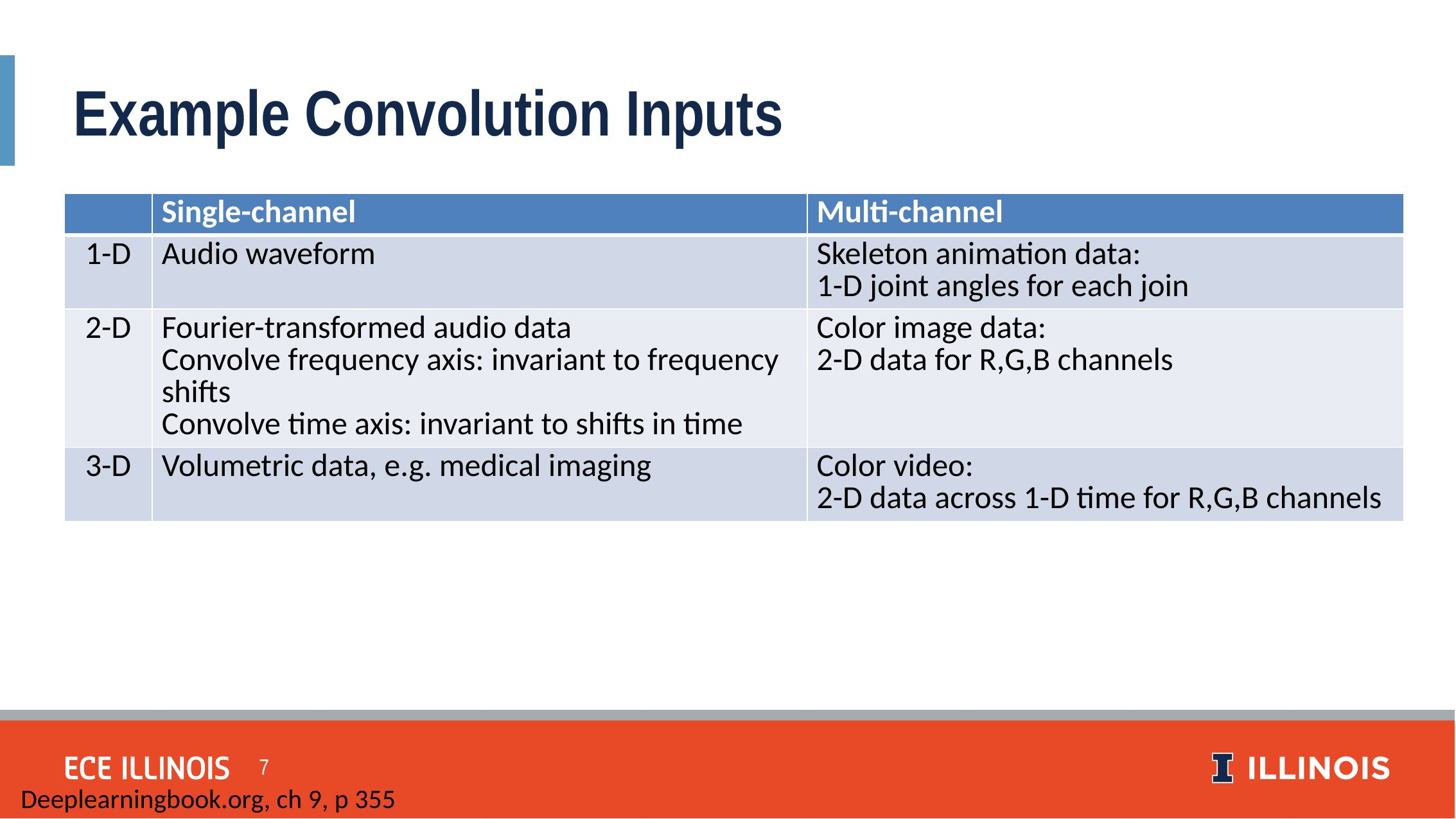

Example Convolution Inputs
|  | Single-channel | Multi-channel |
| --- | --- | --- |
| 1-D | Audio waveform | Skeleton animation data: 1-D joint angles for each join |
| 2-D | Fourier-transformed audio data Convolve frequency axis: invariant to frequency shifts Convolve time axis: invariant to shifts in time | Color image data: 2-D data for R,G,B channels |
| 3-D | Volumetric data, e.g. medical imaging | Color video: 2-D data across 1-D time for R,G,B channels |
Deeplearningbook.org, ch 9, p 355